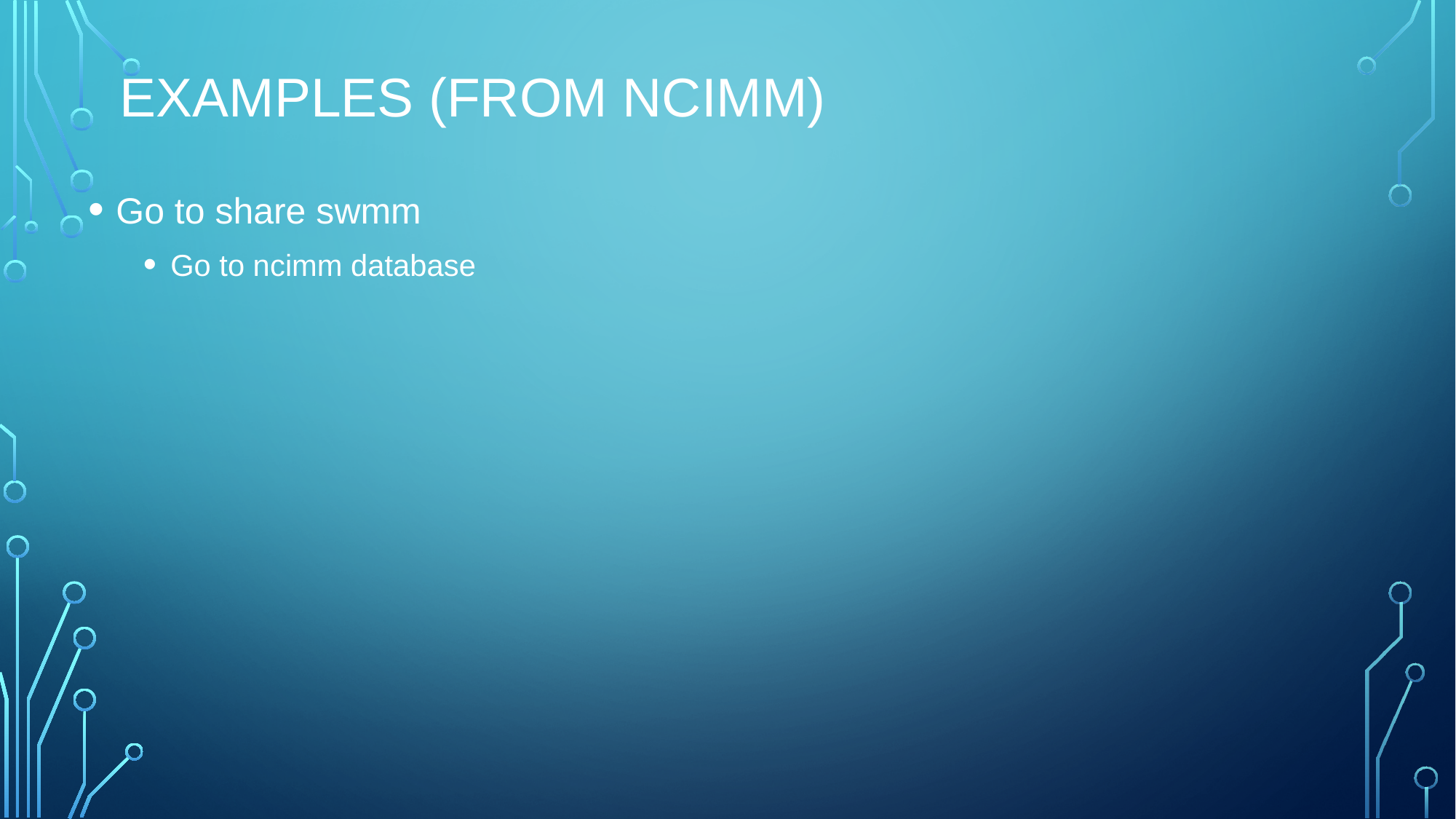

# Examples (from Ncimm)
Go to share swmm
Go to ncimm database